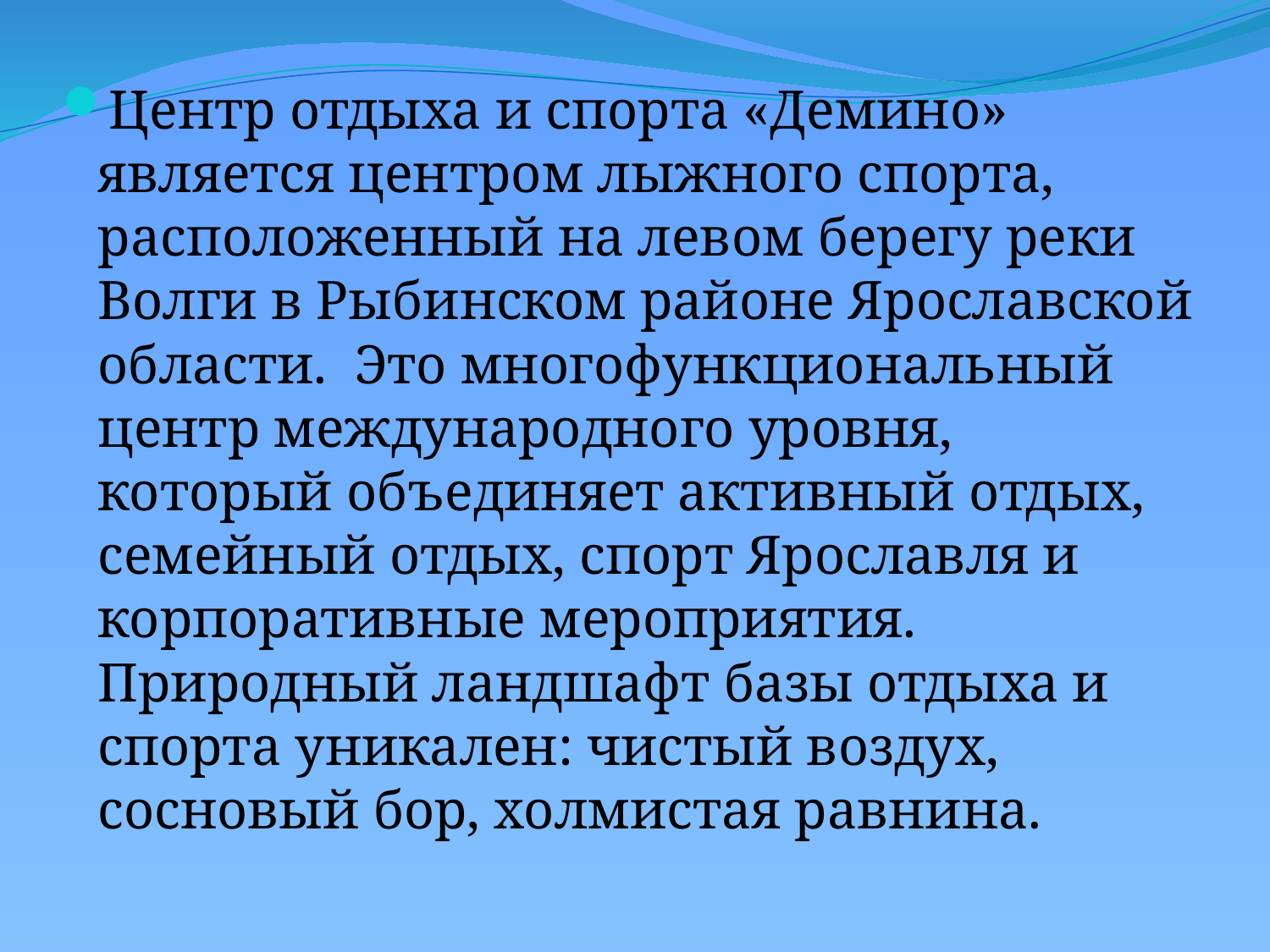

Центр отдыха и спорта «Демино» является центром лыжного спорта, расположенный на левом берегу реки Волги в Рыбинском районе Ярославской области.  Это многофункциональный центр международного уровня, который объединяет активный отдых, семейный отдых, спорт Ярославля и корпоративные мероприятия. Природный ландшафт базы отдыха и спорта уникален: чистый воздух, сосновый бор, холмистая равнина.